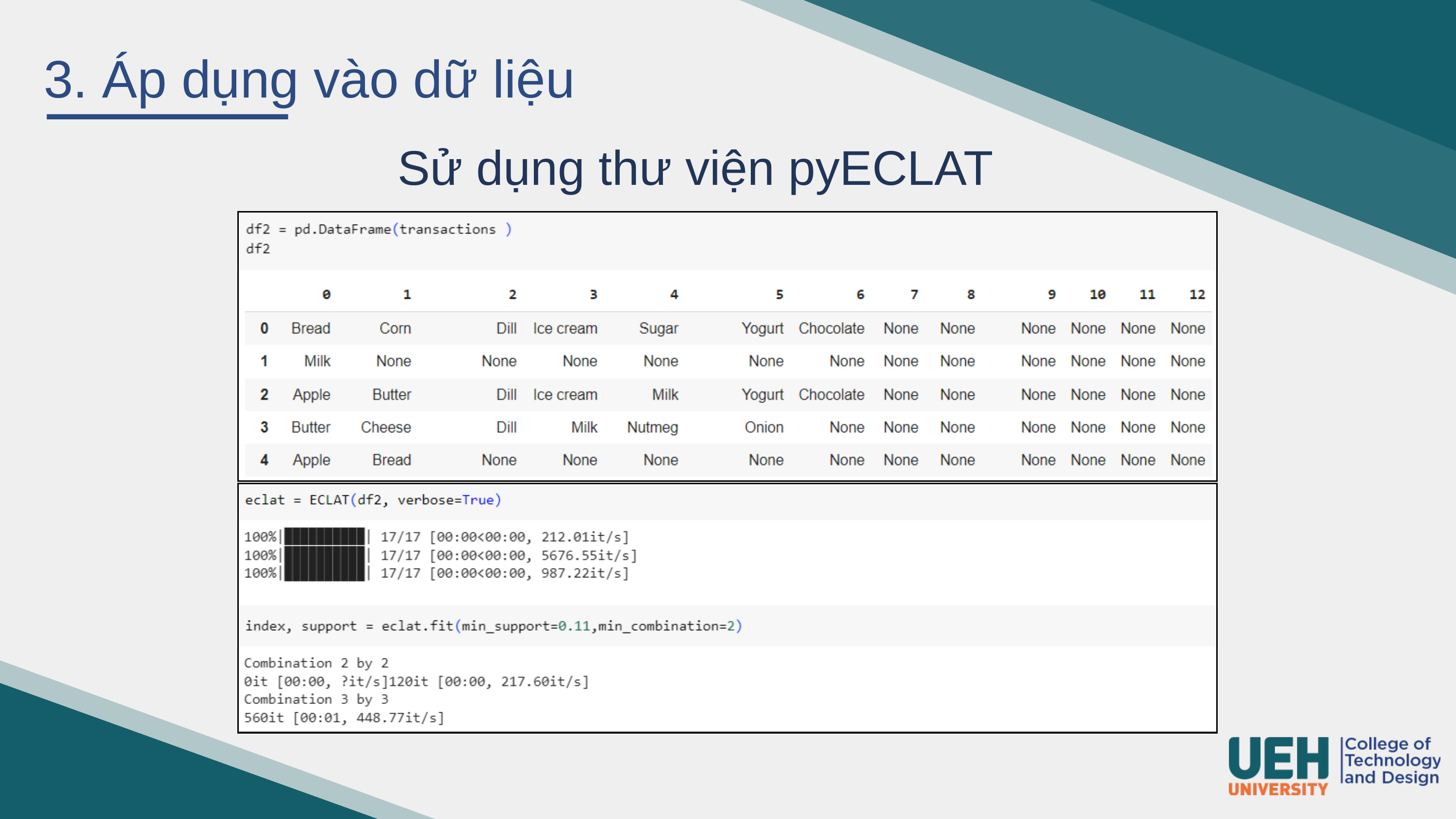

3. Áp dụng vào dữ liệu

Sử dụng thư viện pyECLAT